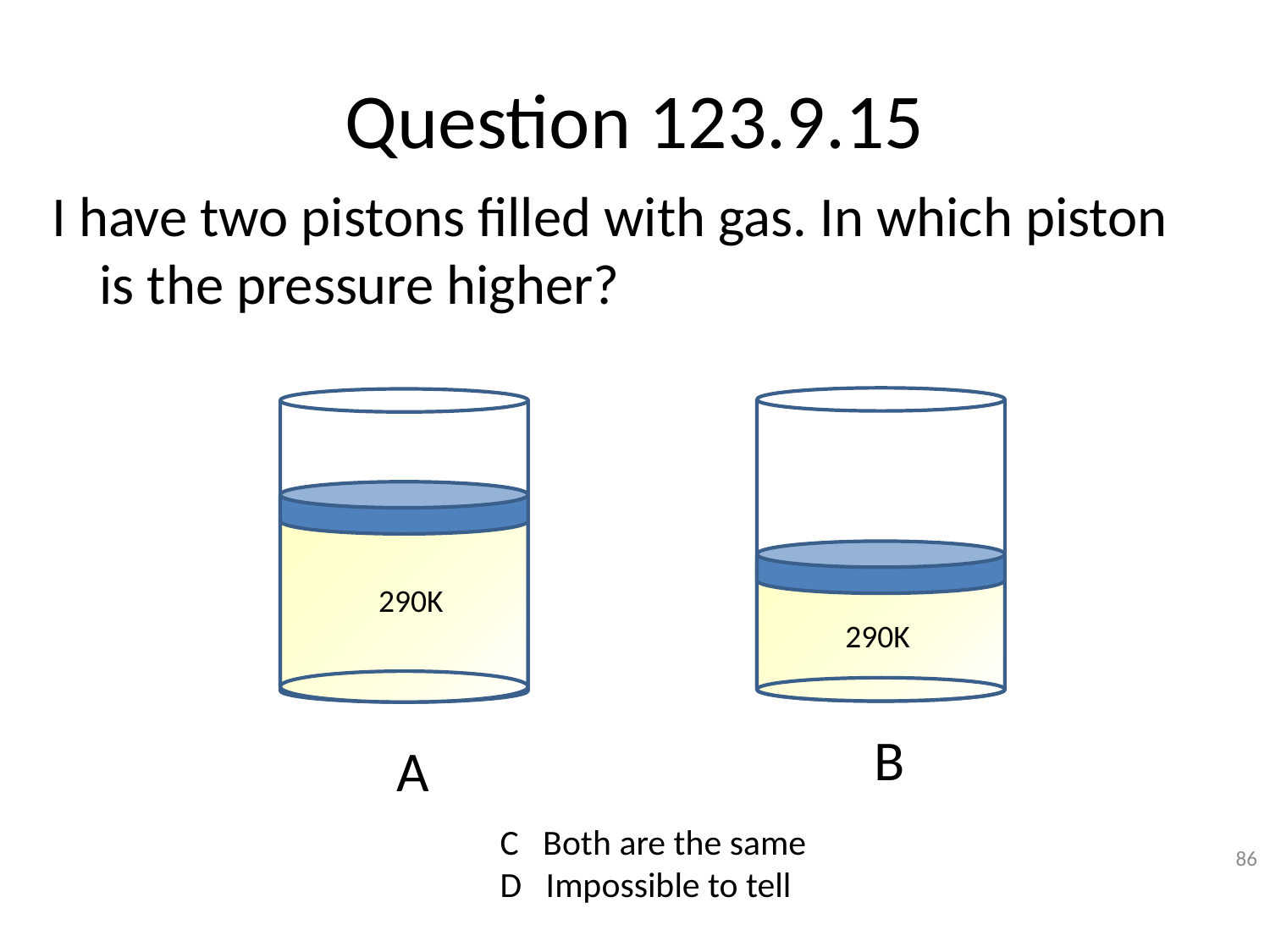

# Question 123.9.15
I have two pistons filled with gas. In which piston is the pressure higher?

290K
290K
B
A
C   Both are the same
D   Impossible to tell
86